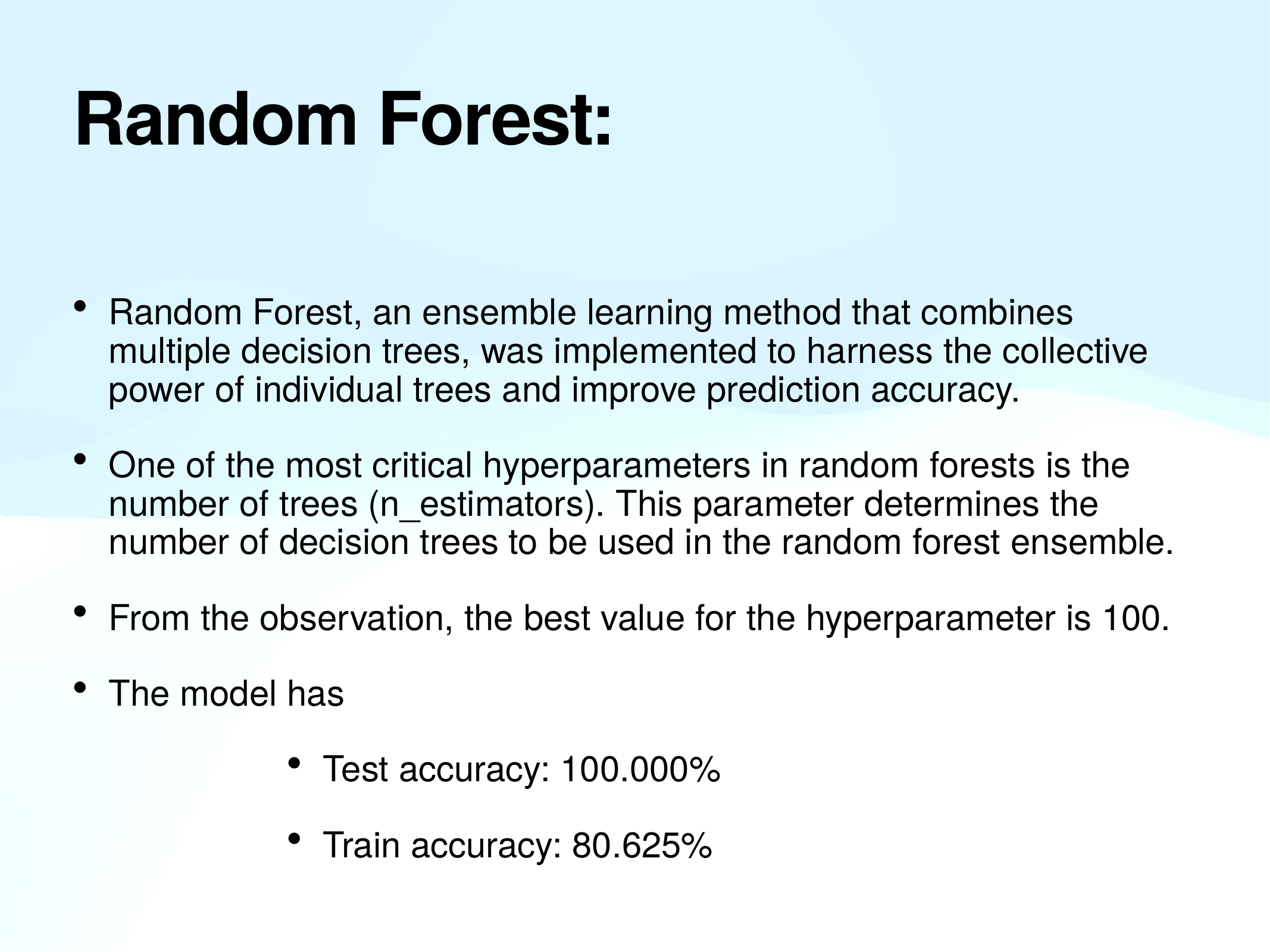

# Random Forest:
Random Forest, an ensemble learning method that combines multiple decision trees, was implemented to harness the collective power of individual trees and improve prediction accuracy.
One of the most critical hyperparameters in random forests is the number of trees (n_estimators). This parameter determines the number of decision trees to be used in the random forest ensemble.
From the observation, the best value for the hyperparameter is 100.
The model has
Test accuracy: 100.000%
Train accuracy: 80.625%